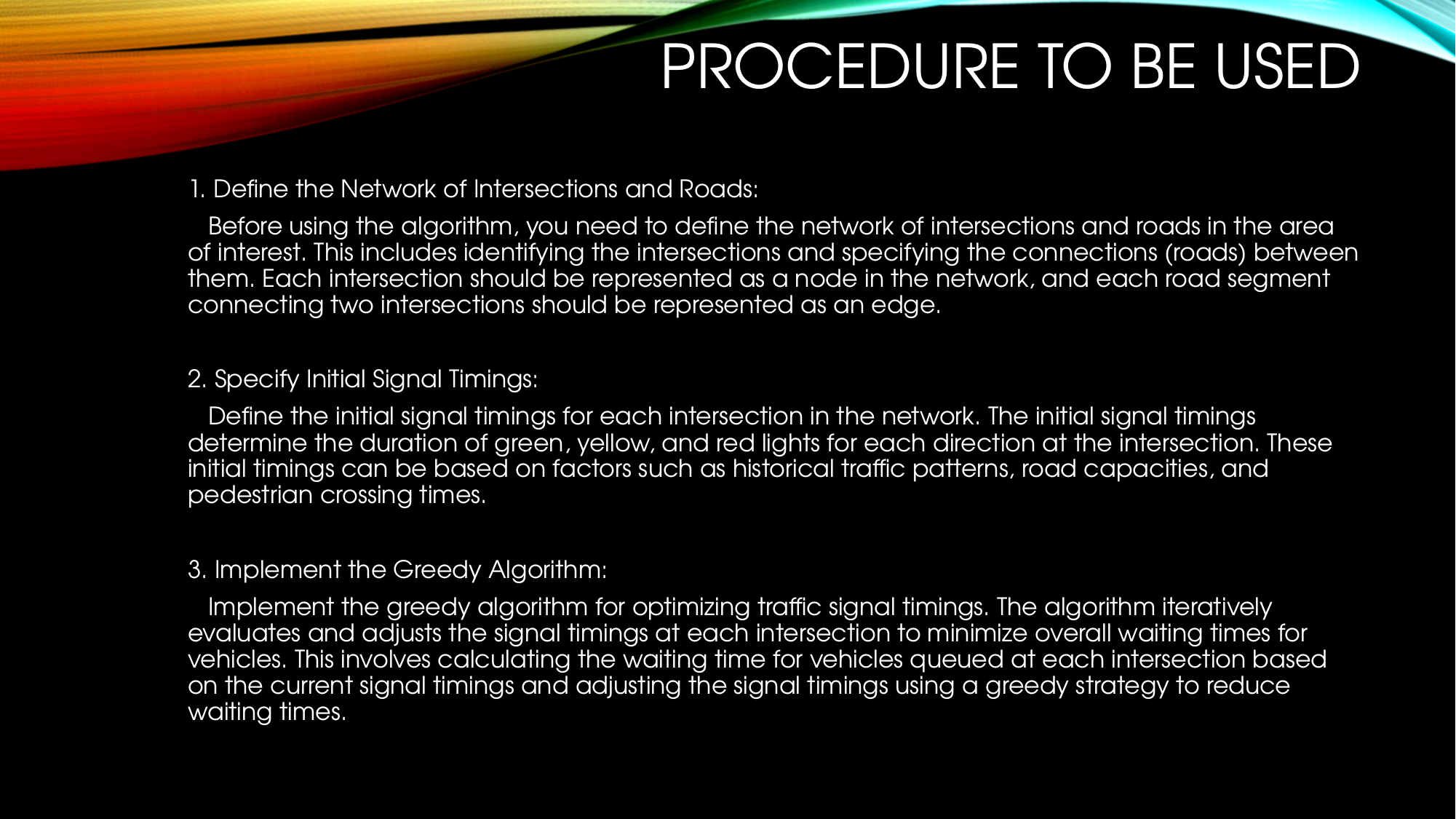

# PROCEDURE TO BE USED
1. Define the Network of Intersections and Roads:
   Before using the algorithm, you need to define the network of intersections and roads in the area of interest. This includes identifying the intersections and specifying the connections (roads) between them. Each intersection should be represented as a node in the network, and each road segment connecting two intersections should be represented as an edge.

2. Specify Initial Signal Timings:
   Define the initial signal timings for each intersection in the network. The initial signal timings determine the duration of green, yellow, and red lights for each direction at the intersection. These initial timings can be based on factors such as historical traffic patterns, road capacities, and pedestrian crossing times.

3. Implement the Greedy Algorithm:
   Implement the greedy algorithm for optimizing traffic signal timings. The algorithm iteratively evaluates and adjusts the signal timings at each intersection to minimize overall waiting times for vehicles. This involves calculating the waiting time for vehicles queued at each intersection based on the current signal timings and adjusting the signal timings using a greedy strategy to reduce waiting times.